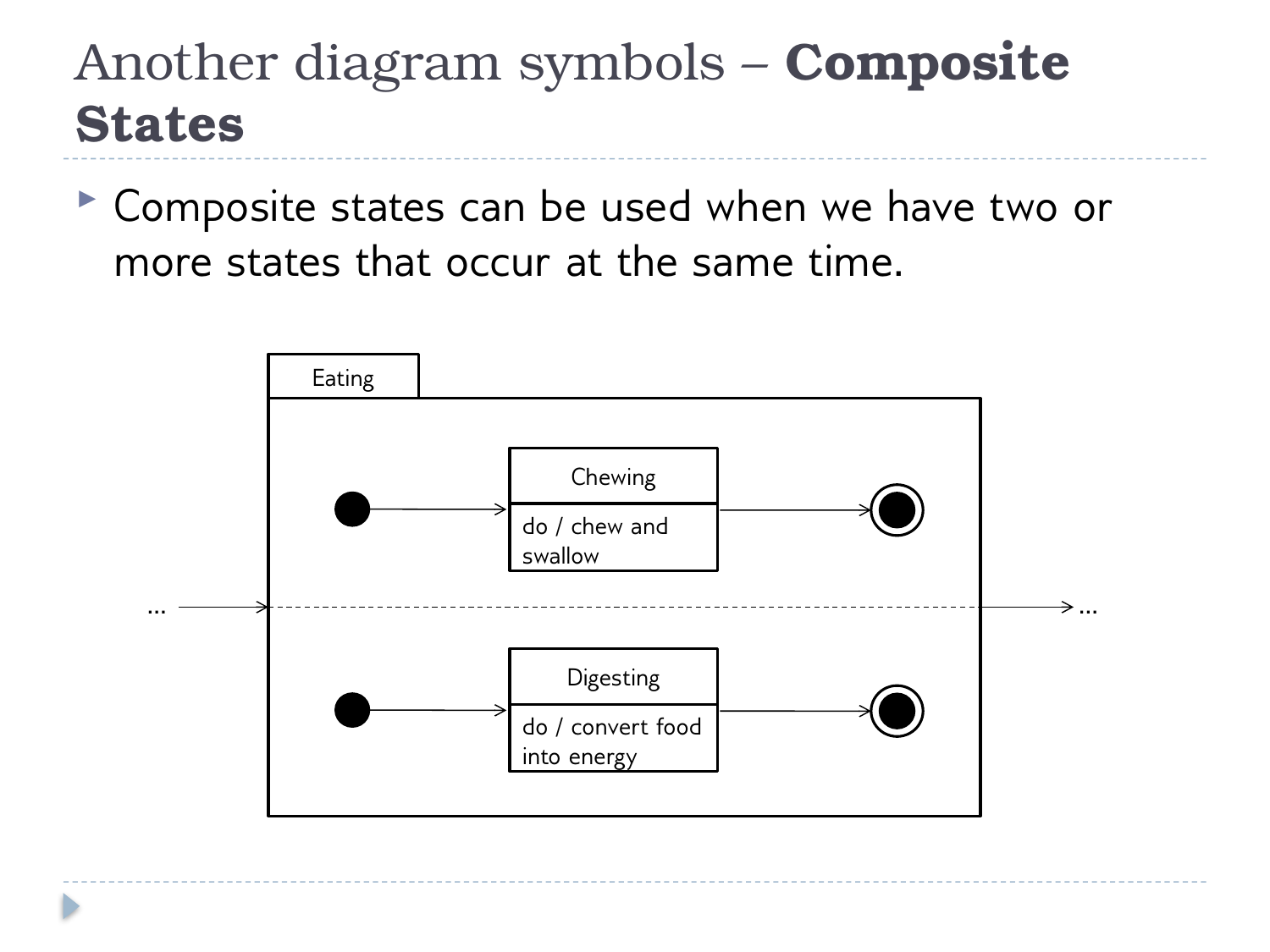

# Another diagram symbols – Composite States
Composite states can be used when we have two or more states that occur at the same time.
Eating

Chewing
do / chew and swallow

…
…

Digesting
do / convert food into energy